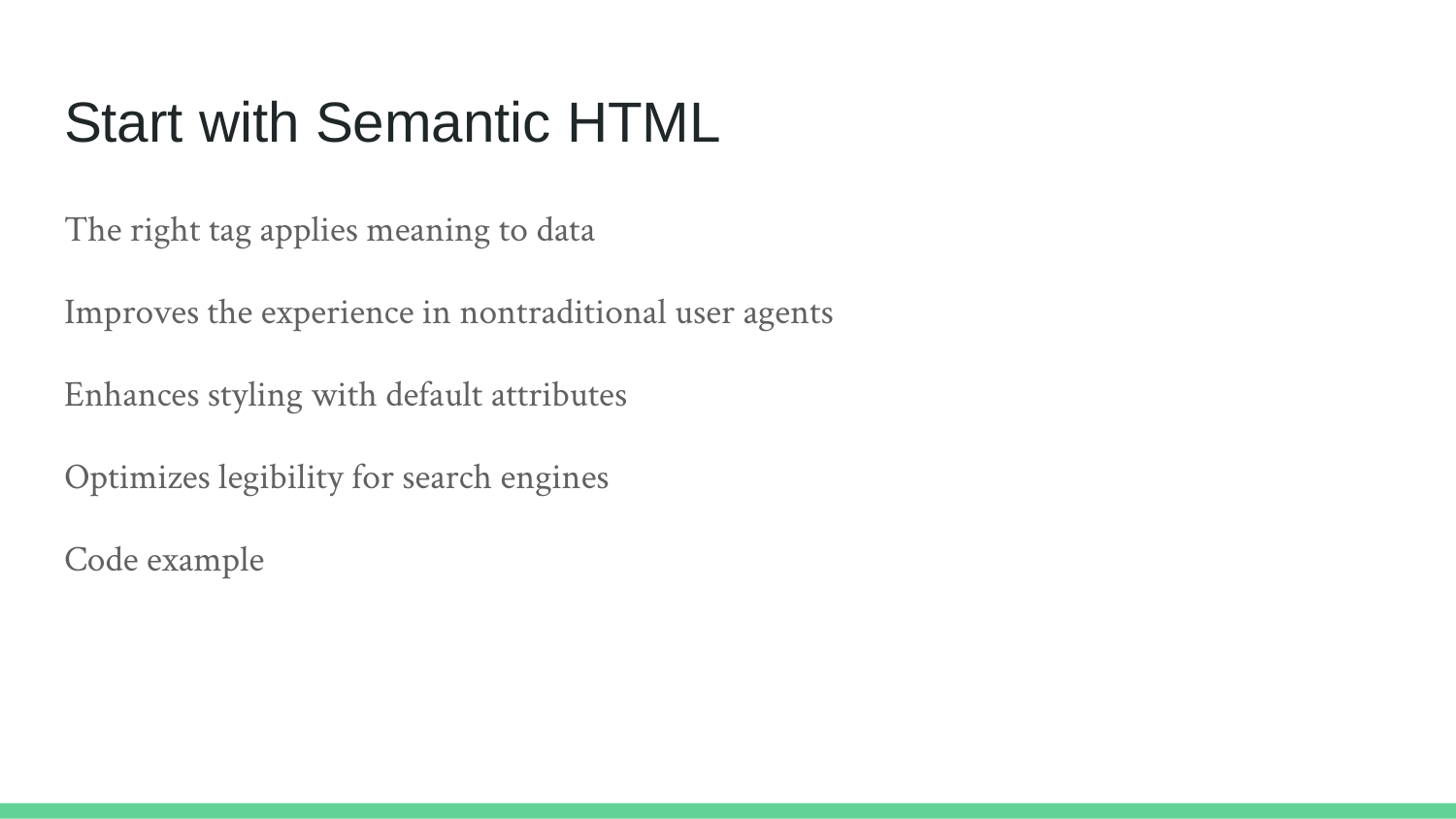

# Start with Semantic HTML
The right tag applies meaning to data
Improves the experience in nontraditional user agents
Enhances styling with default attributes
Optimizes legibility for search engines
Code example